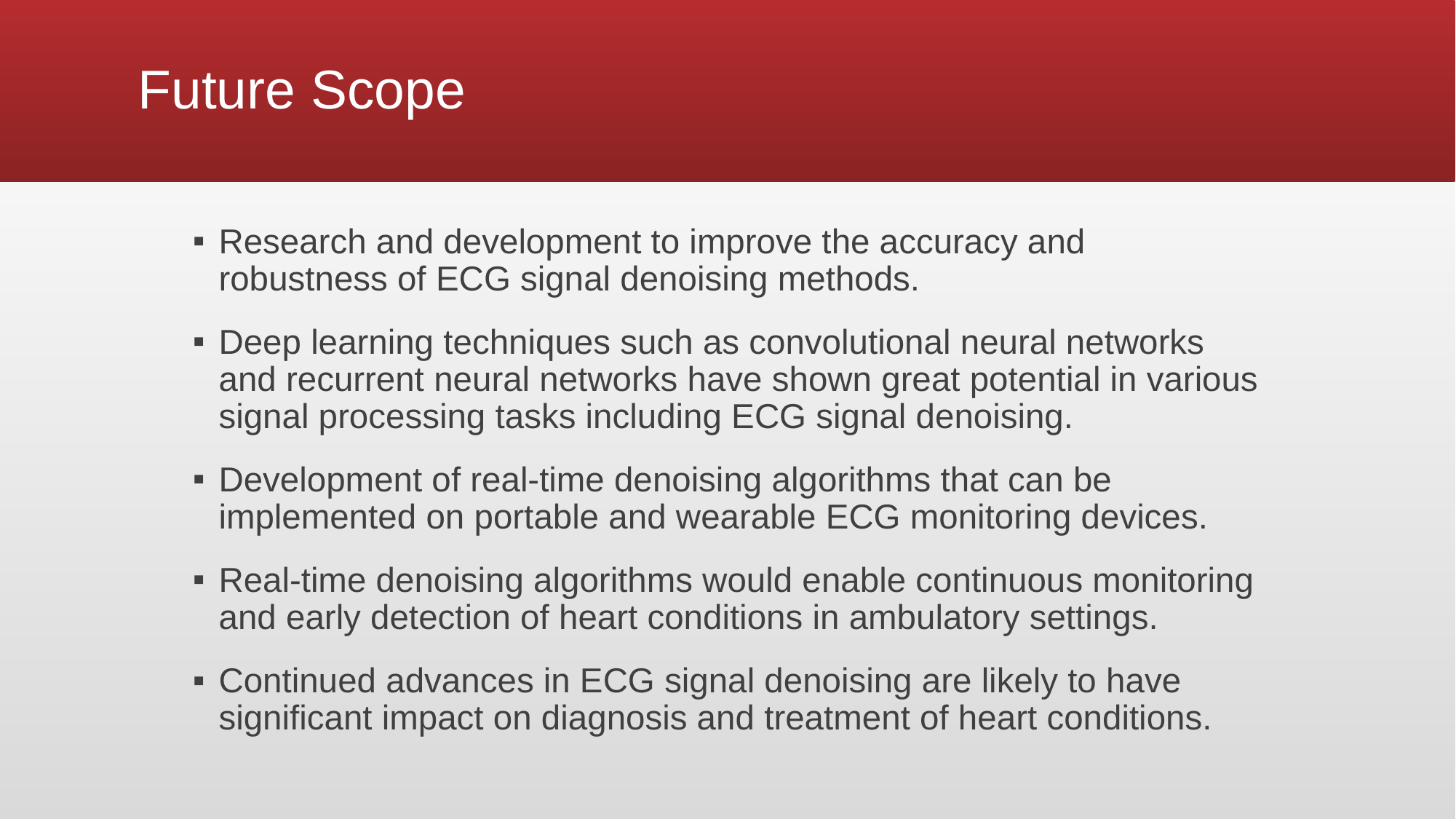

# Future Scope
Research and development to improve the accuracy and robustness of ECG signal denoising methods.
Deep learning techniques such as convolutional neural networks and recurrent neural networks have shown great potential in various signal processing tasks including ECG signal denoising.
Development of real-time denoising algorithms that can be implemented on portable and wearable ECG monitoring devices.
Real-time denoising algorithms would enable continuous monitoring and early detection of heart conditions in ambulatory settings.
Continued advances in ECG signal denoising are likely to have significant impact on diagnosis and treatment of heart conditions.